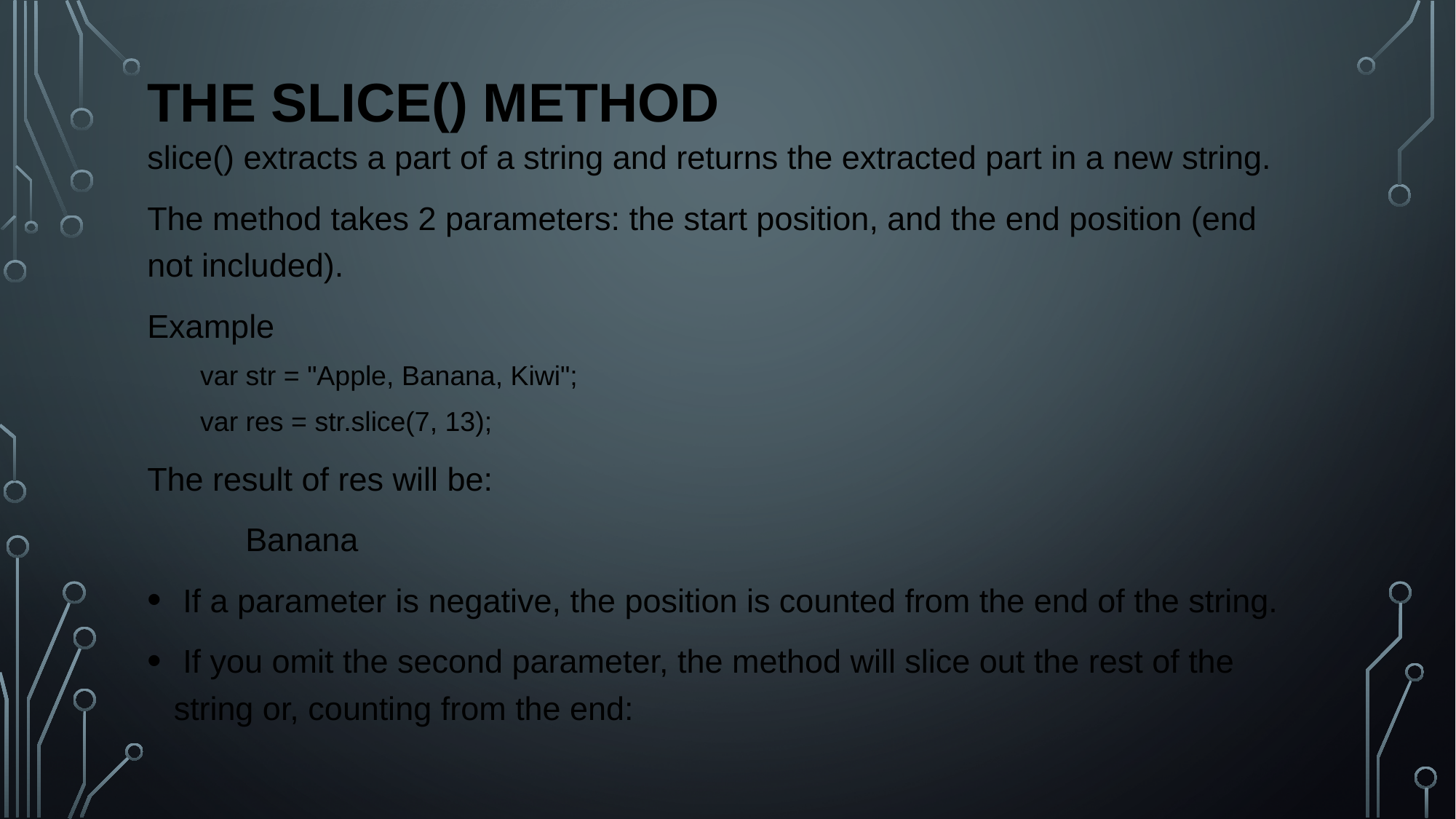

# The slice() Method
slice() extracts a part of a string and returns the extracted part in a new string.
The method takes 2 parameters: the start position, and the end position (end not included).
Example
var str = "Apple, Banana, Kiwi";
var res = str.slice(7, 13);
The result of res will be:
	Banana
 If a parameter is negative, the position is counted from the end of the string.
 If you omit the second parameter, the method will slice out the rest of the string or, counting from the end: